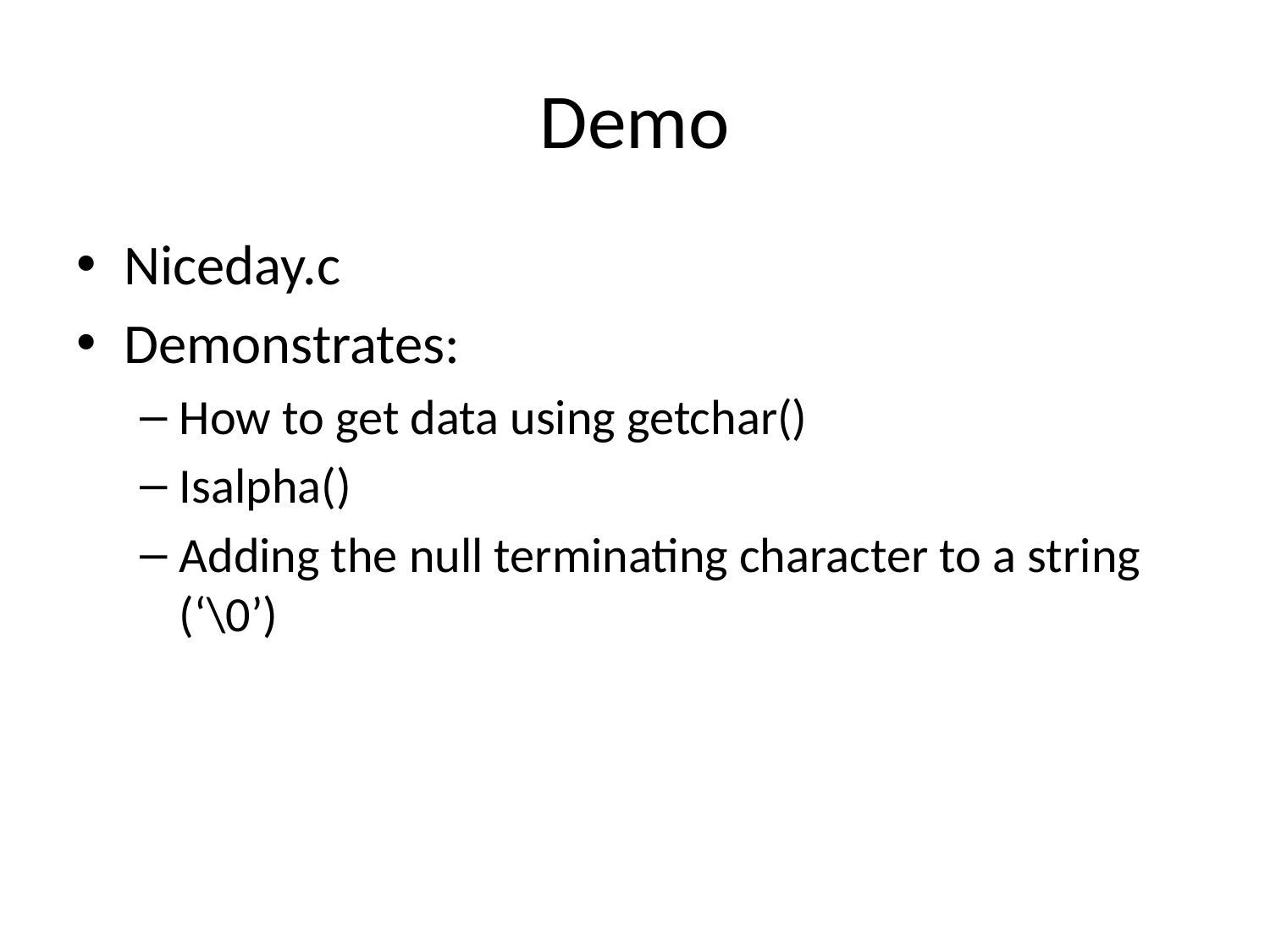

# Demo
Niceday.c
Demonstrates:
How to get data using getchar()
Isalpha()
Adding the null terminating character to a string (‘\0’)